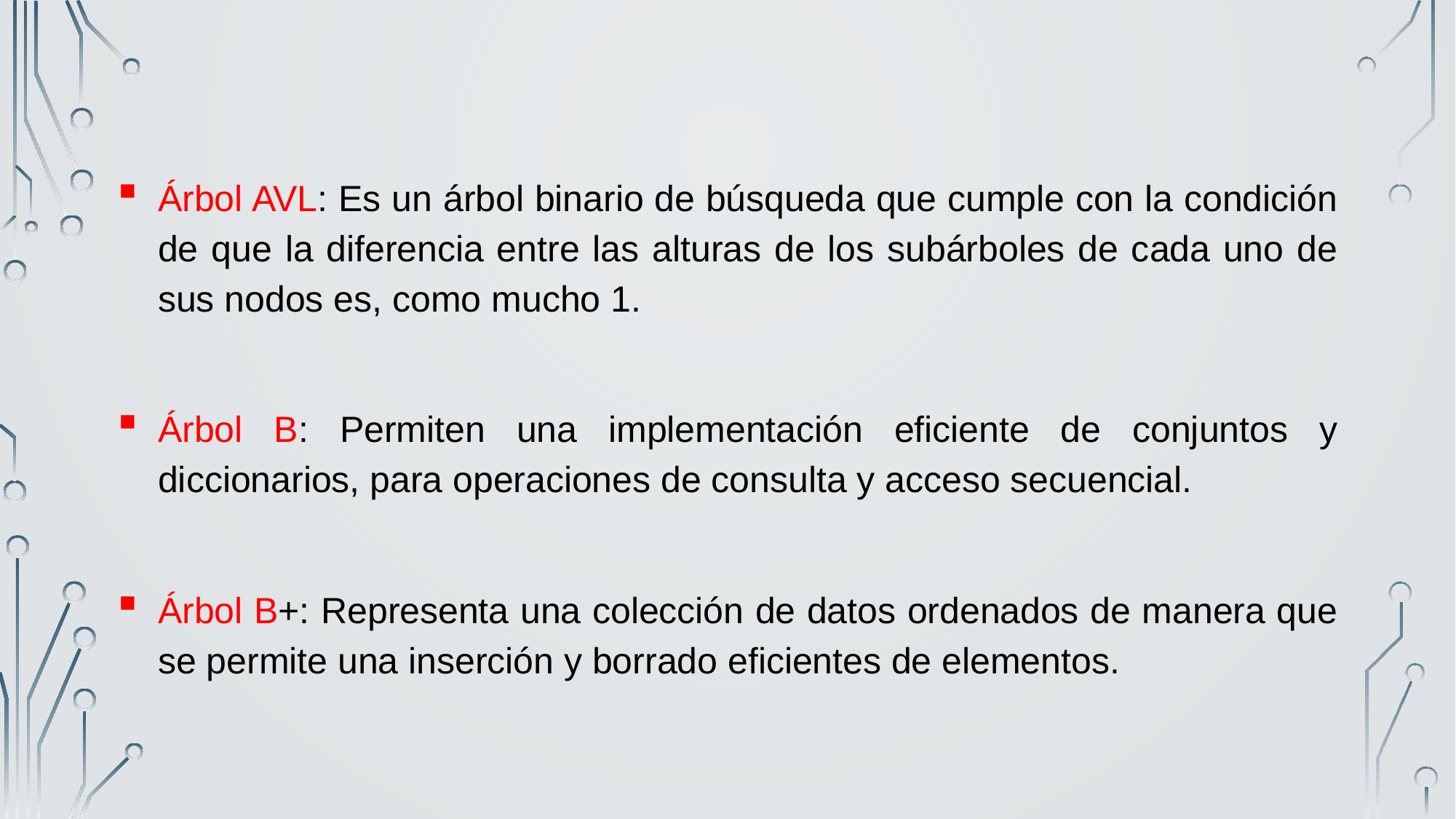

Árbol AVL: Es un árbol binario de búsqueda que cumple con la condición de que la diferencia entre las alturas de los subárboles de cada uno de sus nodos es, como mucho 1.

Árbol B: Permiten una implementación eficiente de conjuntos y diccionarios, para operaciones de consulta y acceso secuencial.

Árbol B+: Representa una colección de datos ordenados de manera que se permite una inserción y borrado eficientes de elementos.